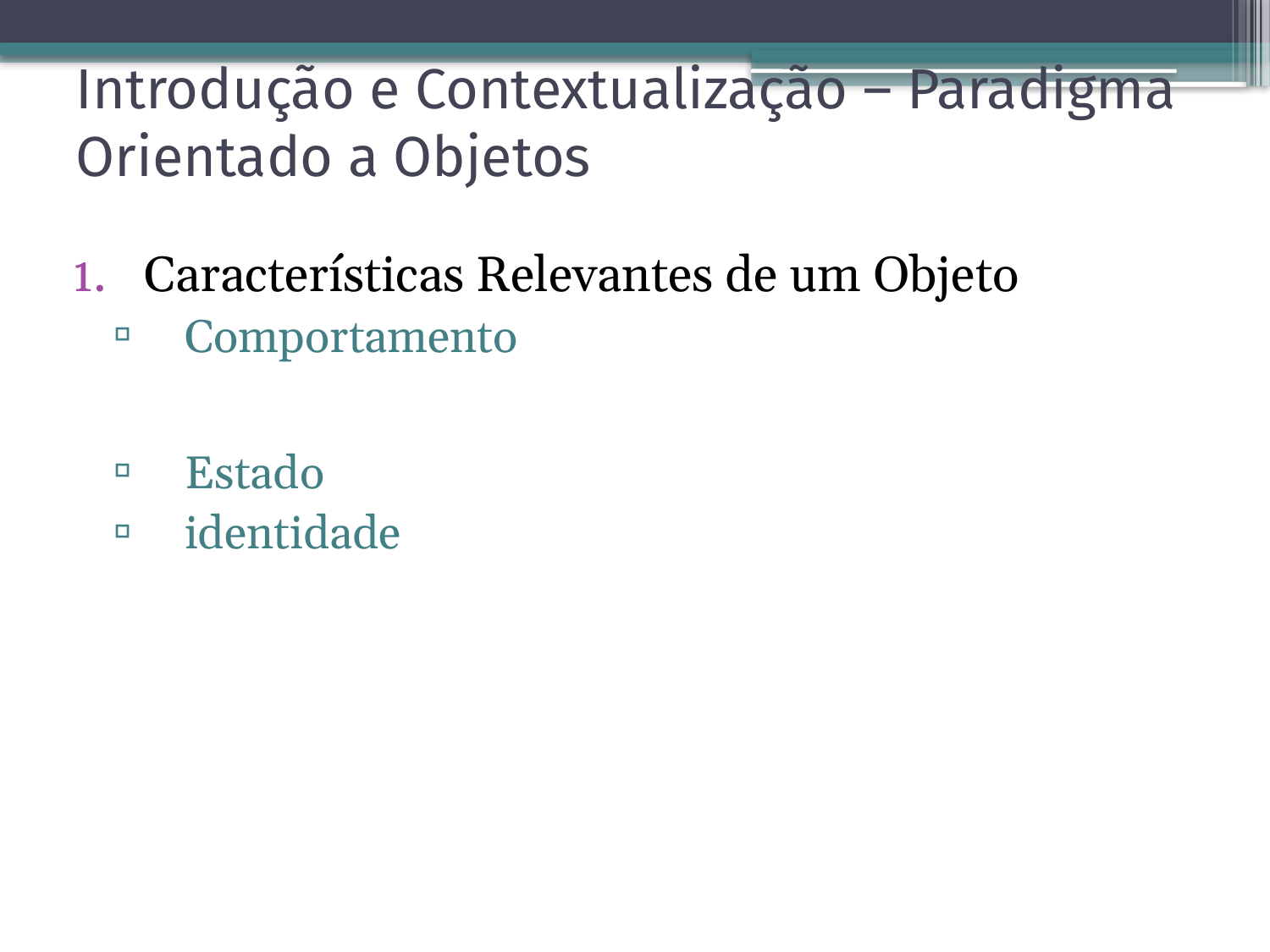

# Introdução e Contextualização – Paradigma Orientado a Objetos
Características Relevantes de um Objeto
Comportamento

Estado
identidade